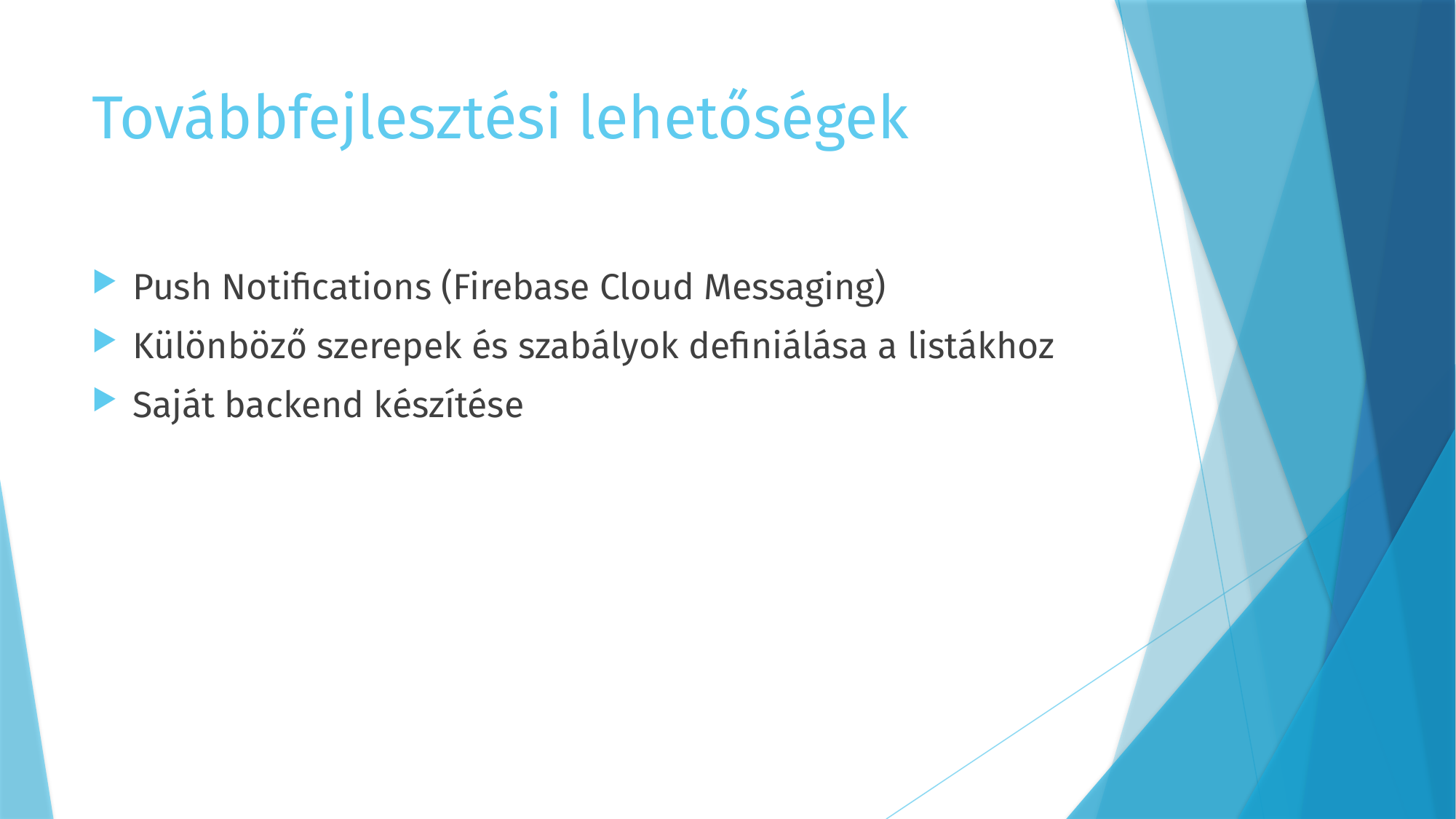

# Továbbfejlesztési lehetőségek
Push Notifications (Firebase Cloud Messaging)
Különböző szerepek és szabályok definiálása a listákhoz
Saját backend készítése